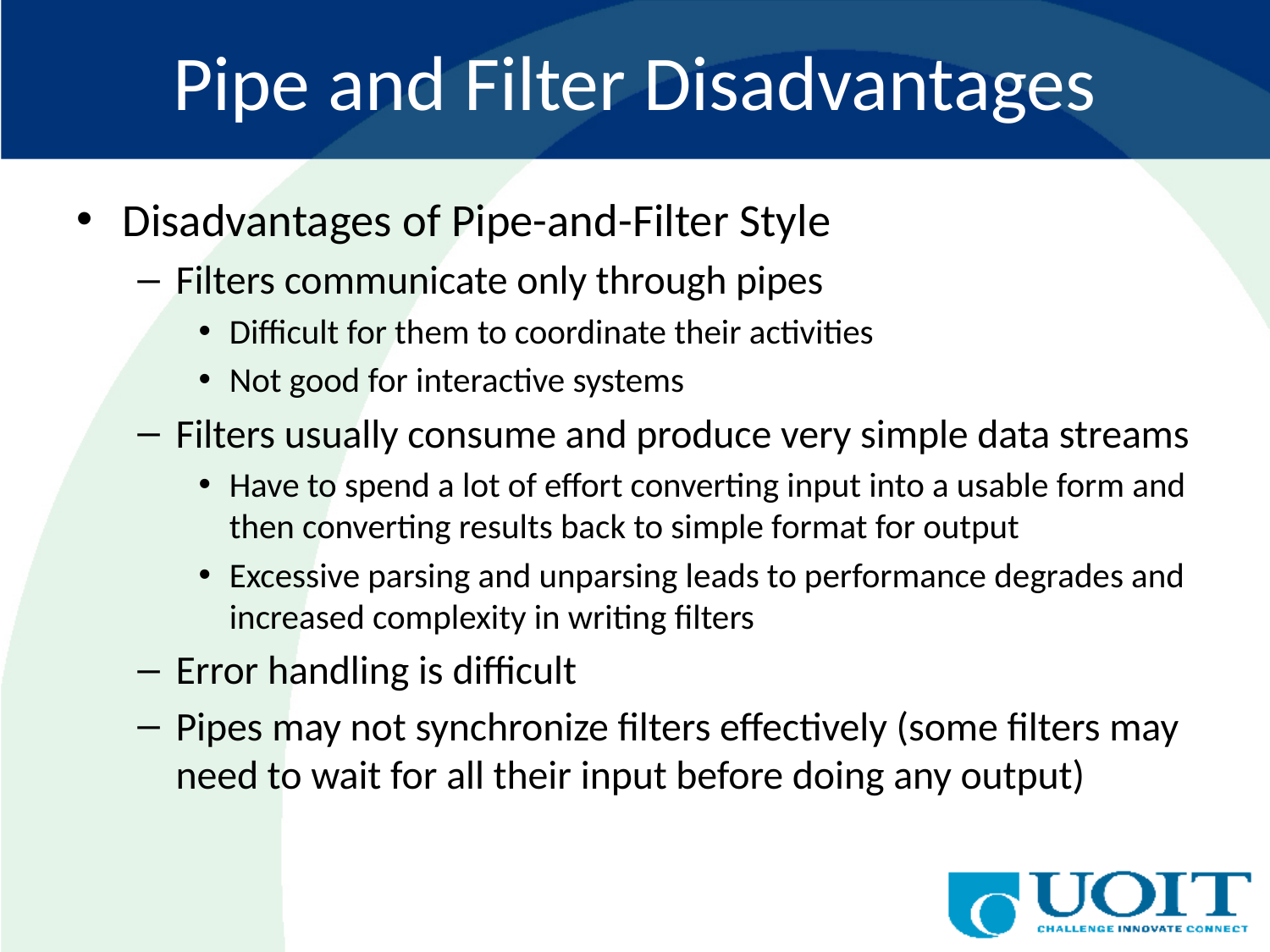

# Pipe and Filter Disadvantages

Disadvantages of Pipe-and-Filter Style
Filters communicate only through pipes
Difficult for them to coordinate their activities
Not good for interactive systems
Filters usually consume and produce very simple data streams
Have to spend a lot of effort converting input into a usable form and then converting results back to simple format for output
Excessive parsing and unparsing leads to performance degrades and increased complexity in writing filters
Error handling is difficult
Pipes may not synchronize filters effectively (some filters may need to wait for all their input before doing any output)